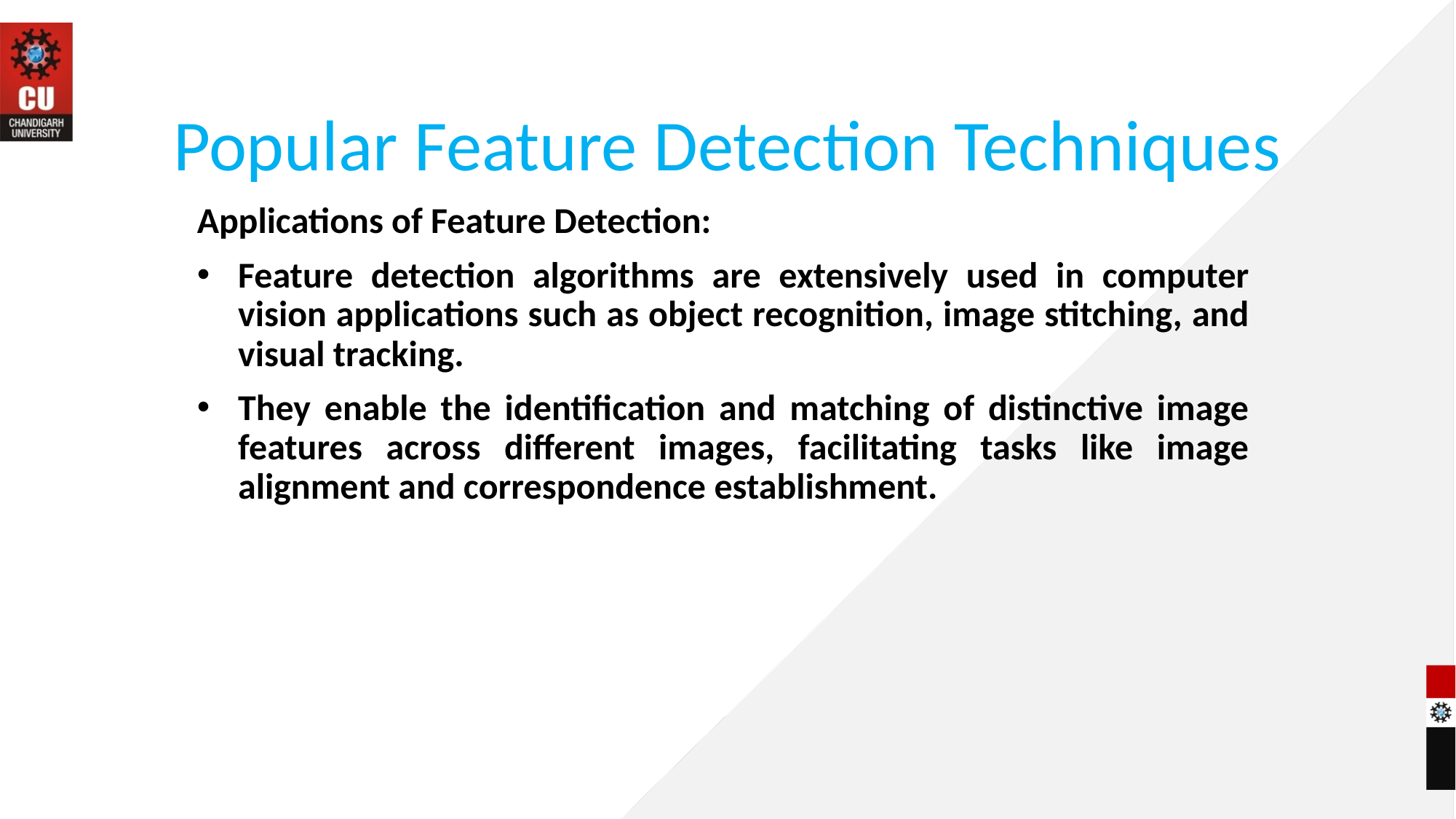

# Popular Feature Detection Techniques
Applications of Feature Detection:
Feature detection algorithms are extensively used in computer vision applications such as object recognition, image stitching, and visual tracking.
They enable the identification and matching of distinctive image features across different images, facilitating tasks like image alignment and correspondence establishment.